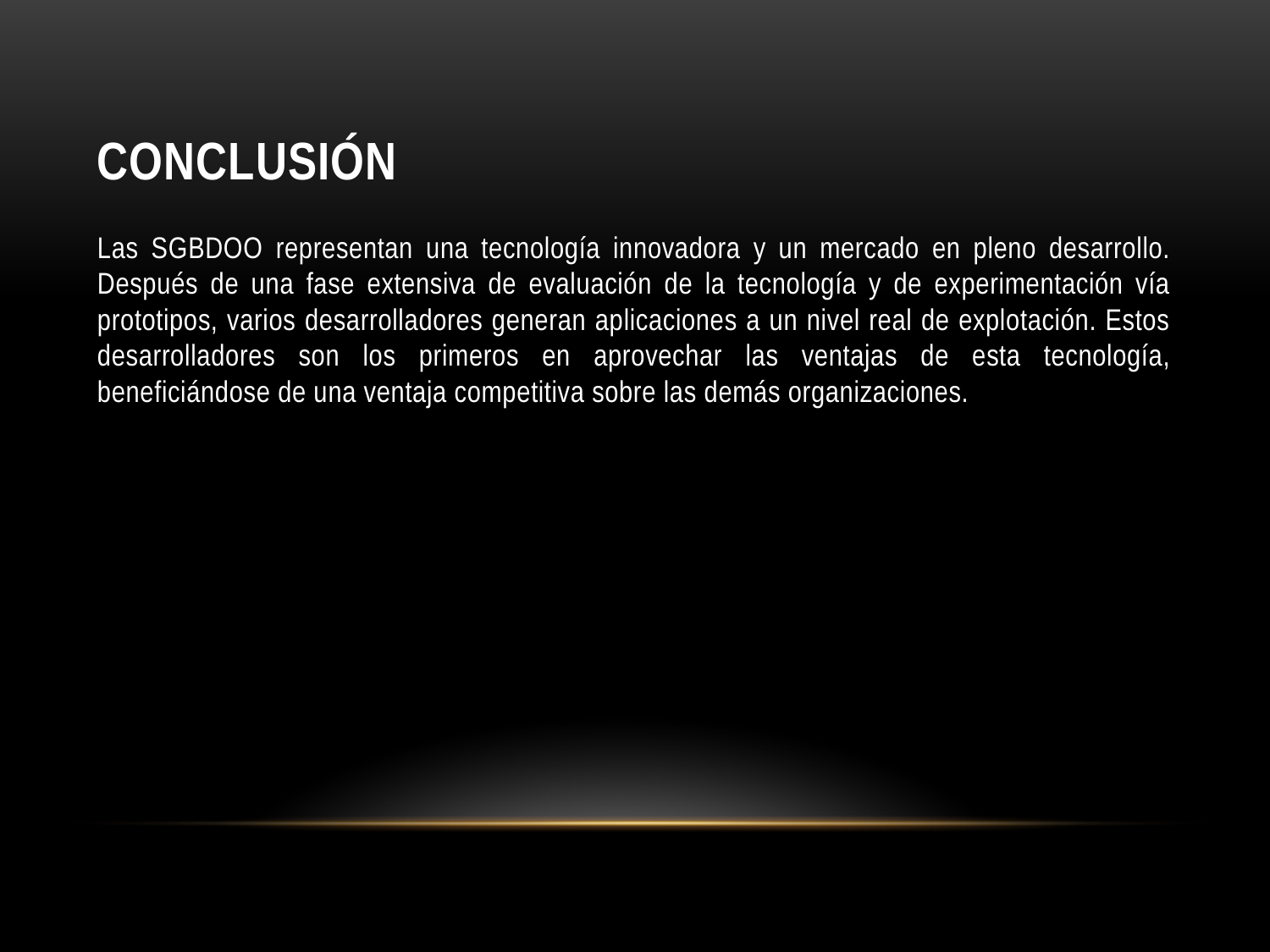

# Conclusión
Las SGBDOO representan una tecnología innovadora y un mercado en pleno desarrollo. Después de una fase extensiva de evaluación de la tecnología y de experimentación vía prototipos, varios desarrolladores generan aplicaciones a un nivel real de explotación. Estos desarrolladores son los primeros en aprovechar las ventajas de esta tecnología, beneficiándose de una ventaja competitiva sobre las demás organizaciones.